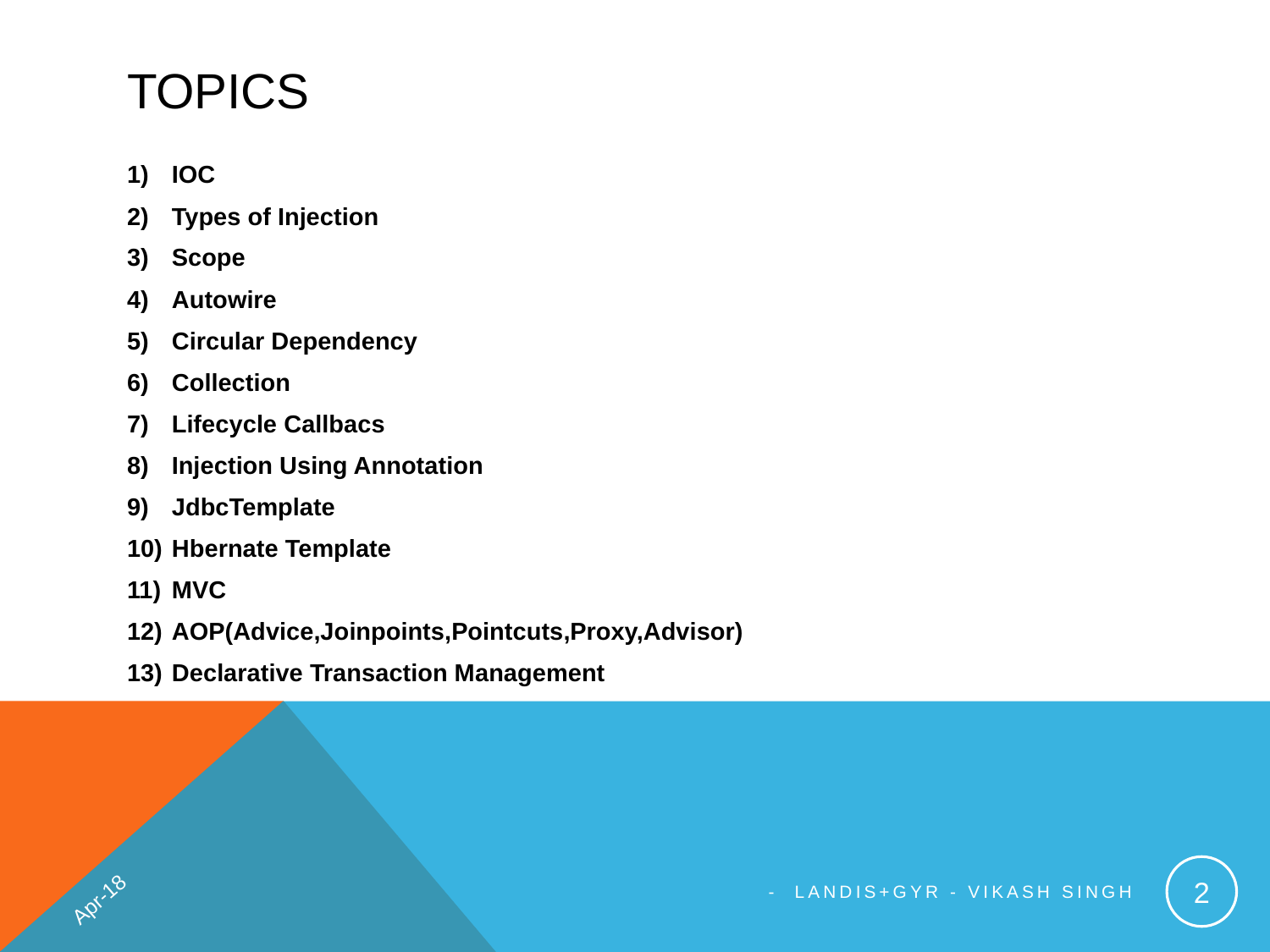

# Topics
IOC
Types of Injection
Scope
Autowire
Circular Dependency
Collection
Lifecycle Callbacs
Injection Using Annotation
JdbcTemplate
Hbernate Template
MVC
AOP(Advice,Joinpoints,Pointcuts,Proxy,Advisor)
Declarative Transaction Management

Apr-18
2
-  Landis+Gyr - Vikash Singh